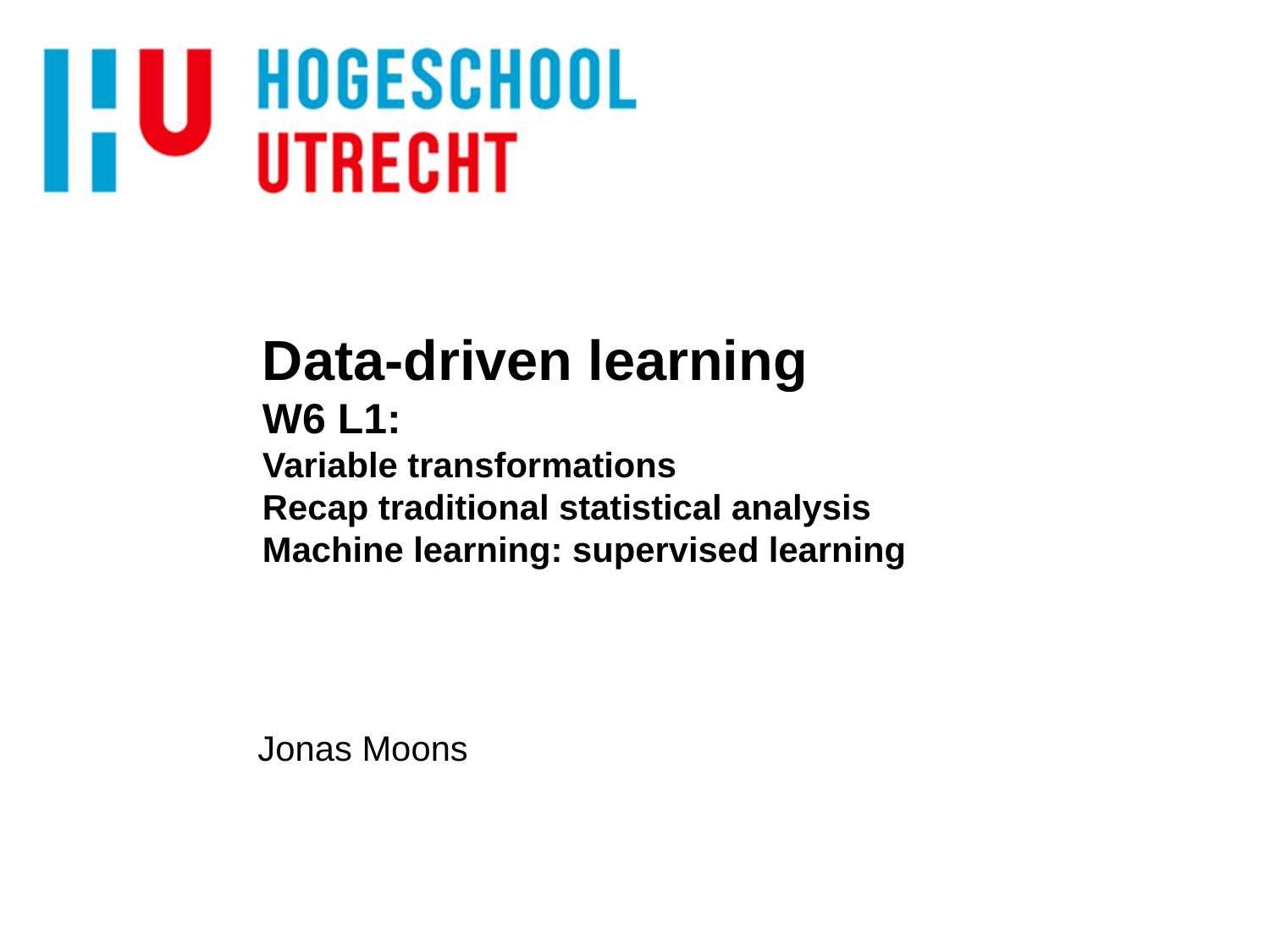

# Data-driven learning W6 L1: Variable transformations Recap traditional statistical analysis Machine learning: supervised learning

Jonas Moons